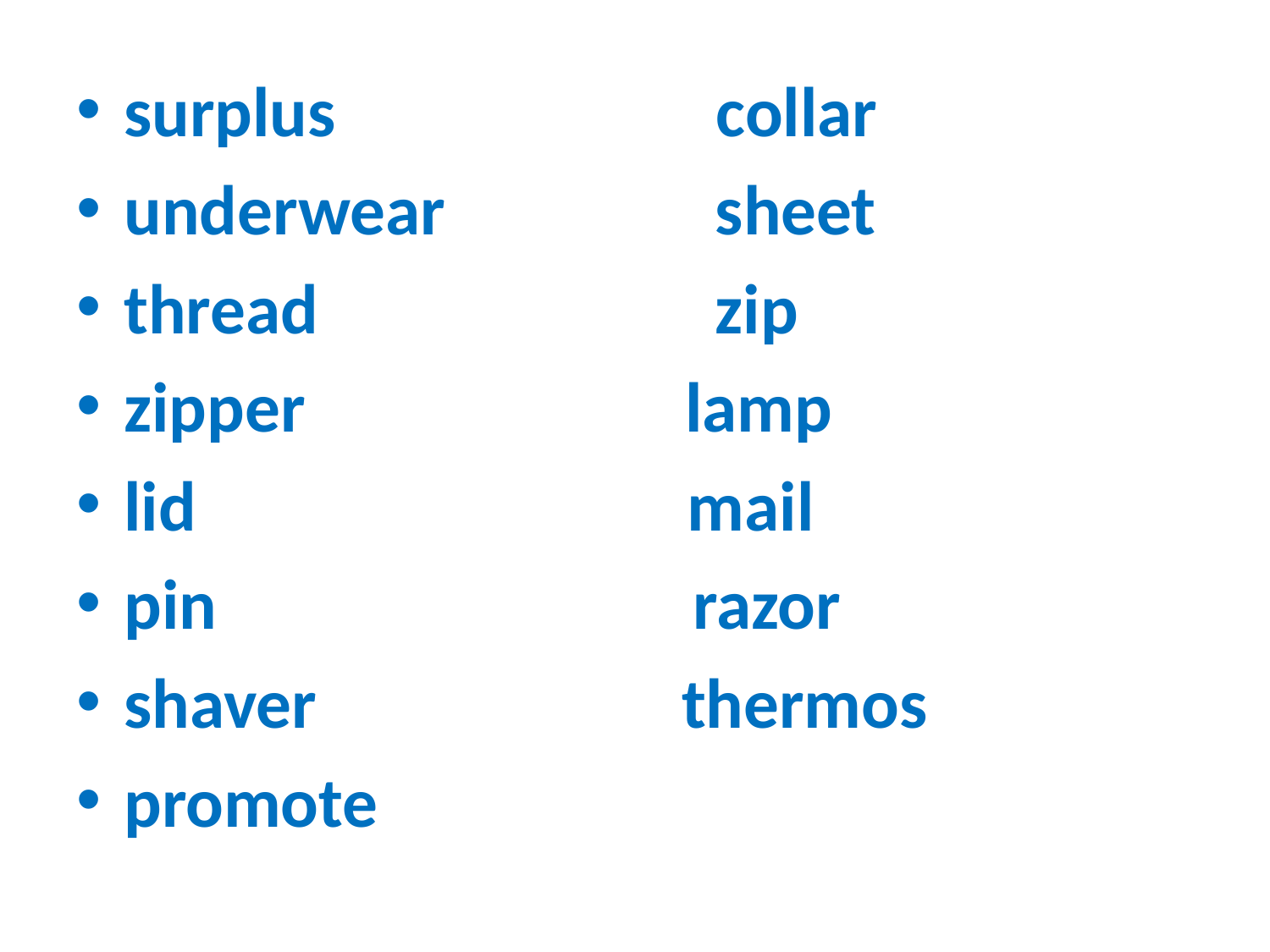

surplus                        collar
underwear                 sheet
thread                         zip
zipper                        lamp
lid                               mail
pin                              razor
shaver                       thermos
promote